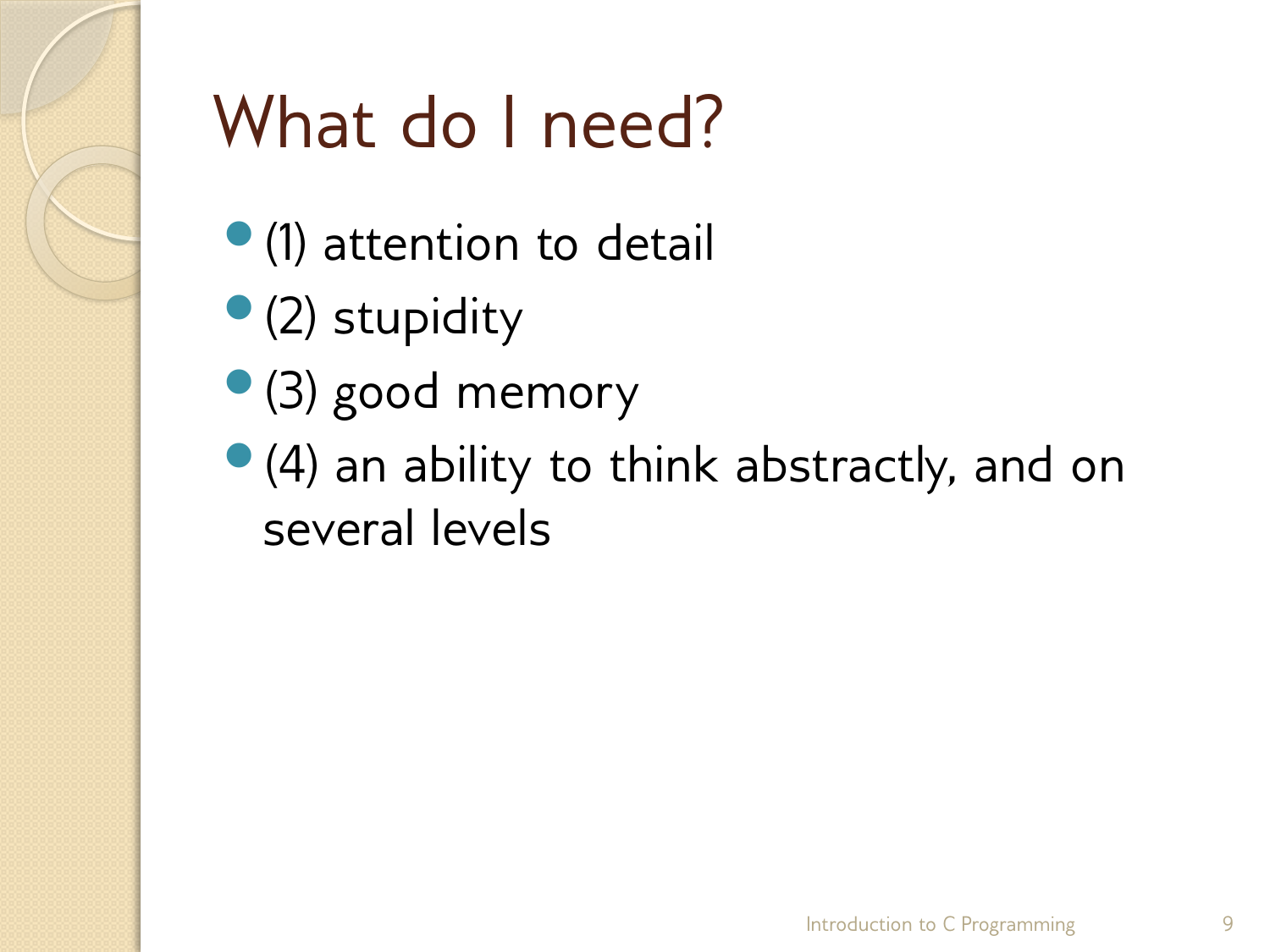

# What do I need?
(1) attention to detail
(2) stupidity
(3) good memory
(4) an ability to think abstractly, and on several levels
Introduction to C Programming
9